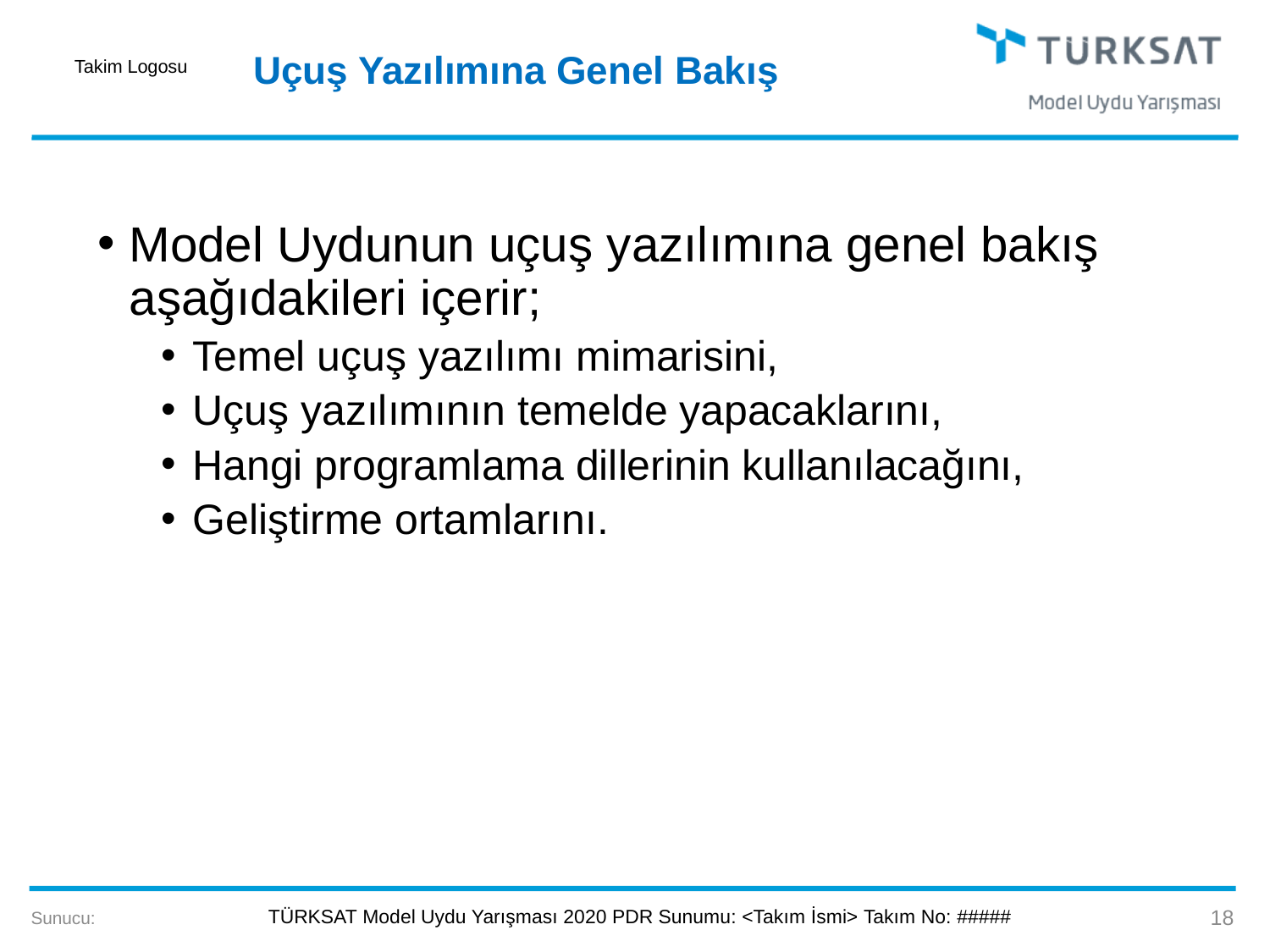

# Uçuş Yazılımına Genel Bakış
Model Uydunun uçuş yazılımına genel bakış aşağıdakileri içerir;
Temel uçuş yazılımı mimarisini,
Uçuş yazılımının temelde yapacaklarını,
Hangi programlama dillerinin kullanılacağını,
Geliştirme ortamlarını.

18
Sunucu: